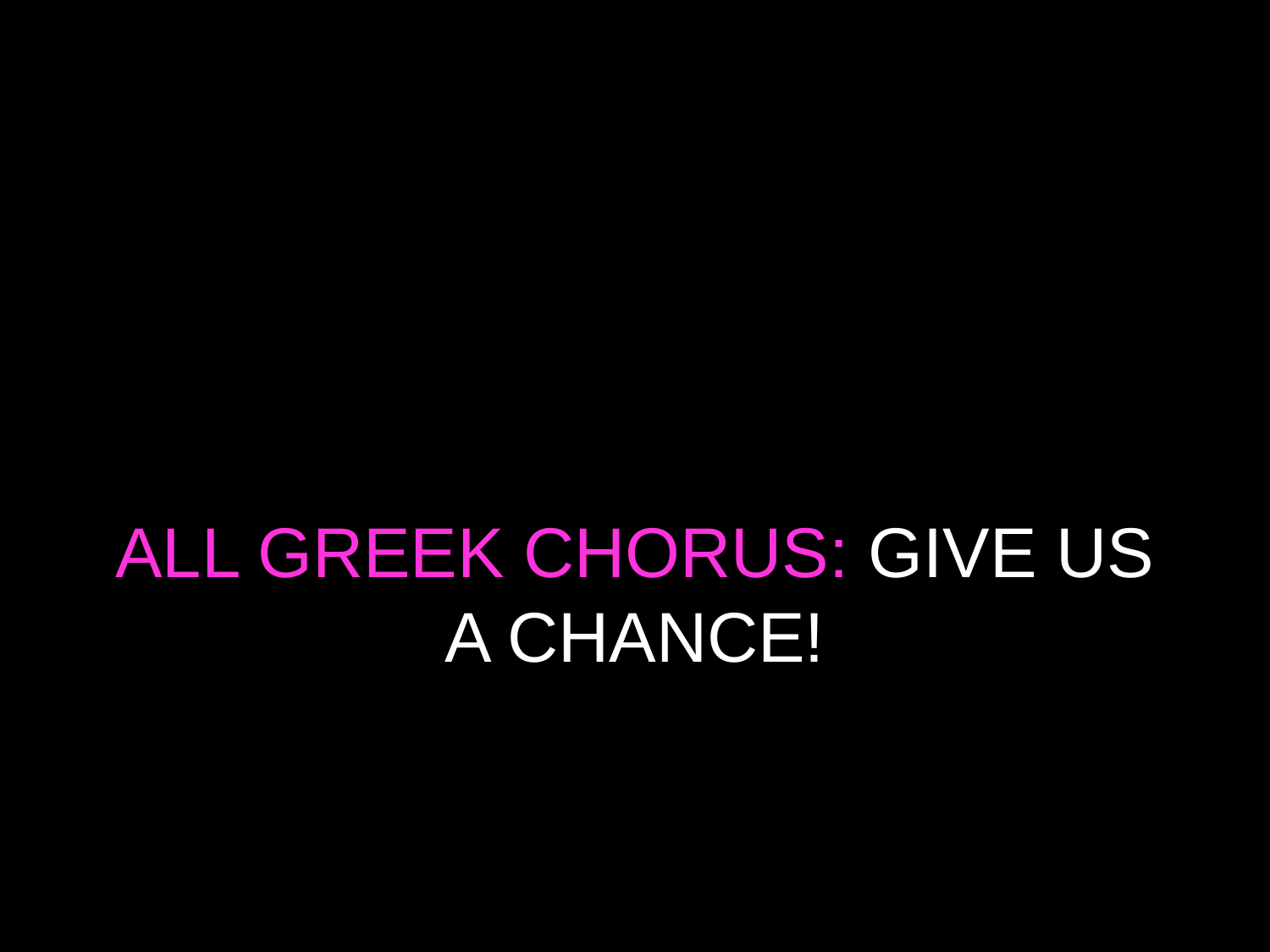

# ALL GREEK CHORUS: GIVE US A CHANCE!